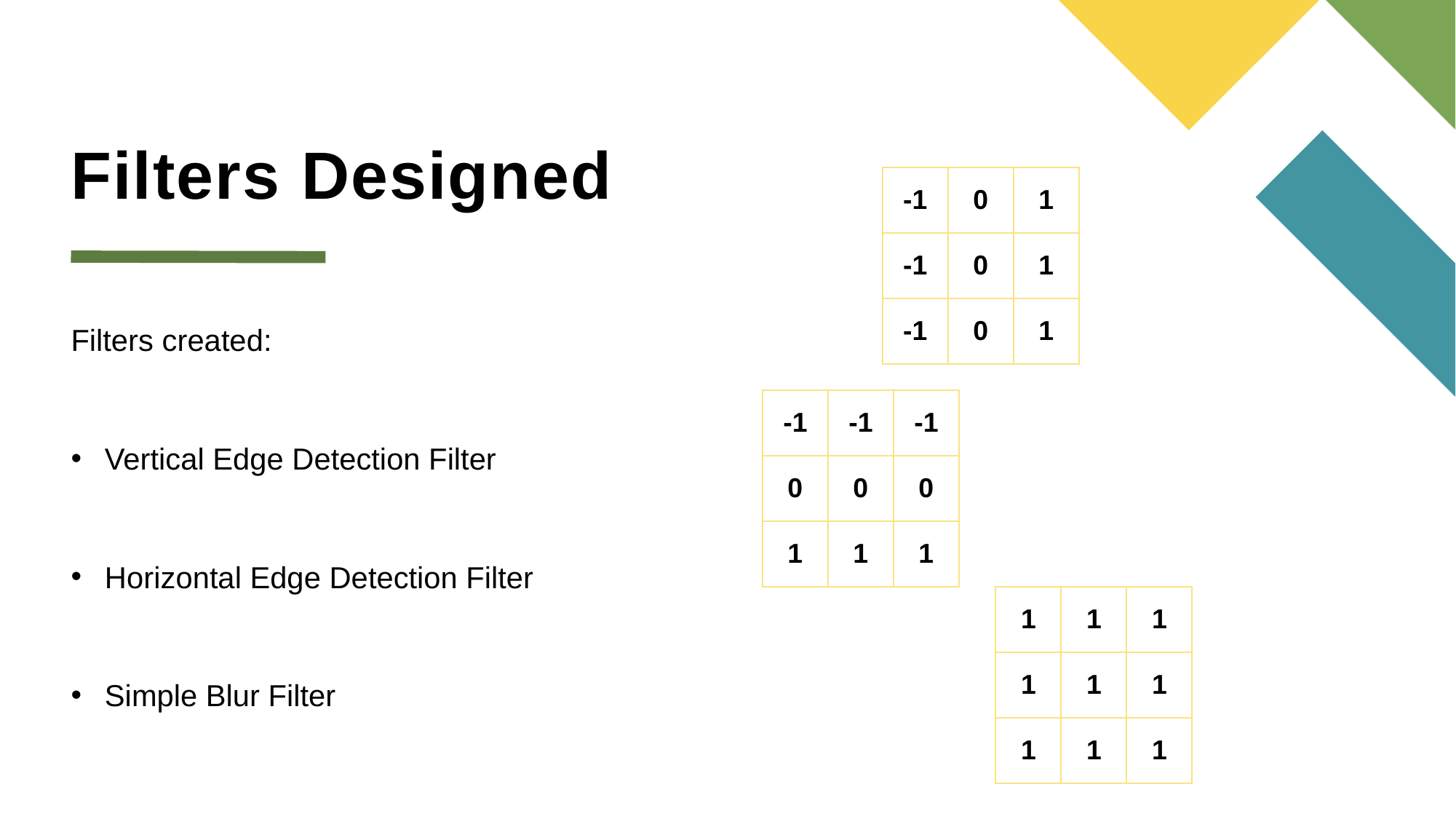

# Filters Designed
| -1 | 0 | 1 |
| --- | --- | --- |
| -1 | 0 | 1 |
| -1 | 0 | 1 |
Filters created:
Vertical Edge Detection Filter
Horizontal Edge Detection Filter
Simple Blur Filter
| -1 | -1 | -1 |
| --- | --- | --- |
| 0 | 0 | 0 |
| 1 | 1 | 1 |
| 1 | 1 | 1 |
| --- | --- | --- |
| 1 | 1 | 1 |
| 1 | 1 | 1 |